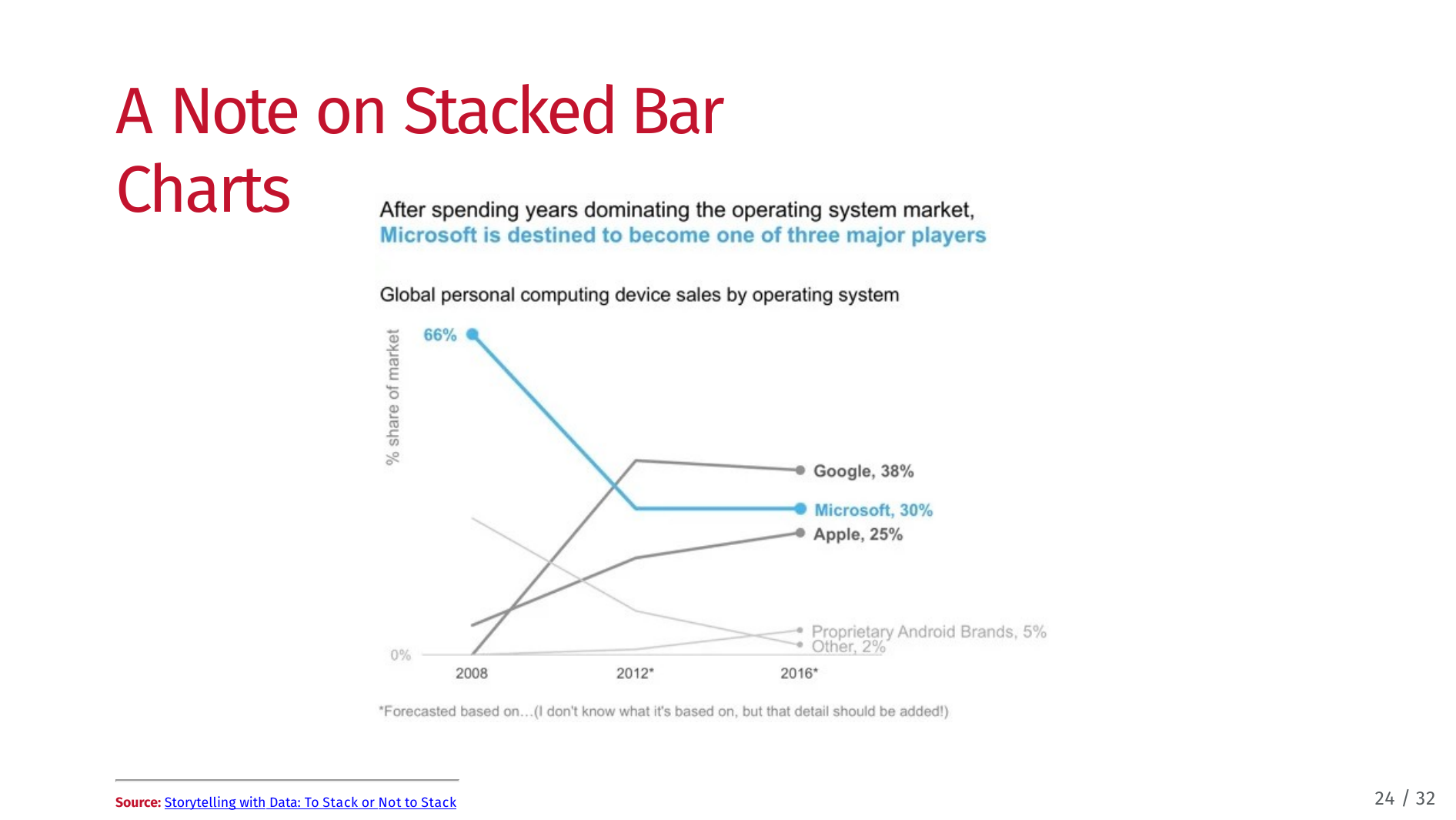

# A Note on Stacked Bar Charts

24 / 32
Source: Storytelling with Data: To Stack or Not to Stack